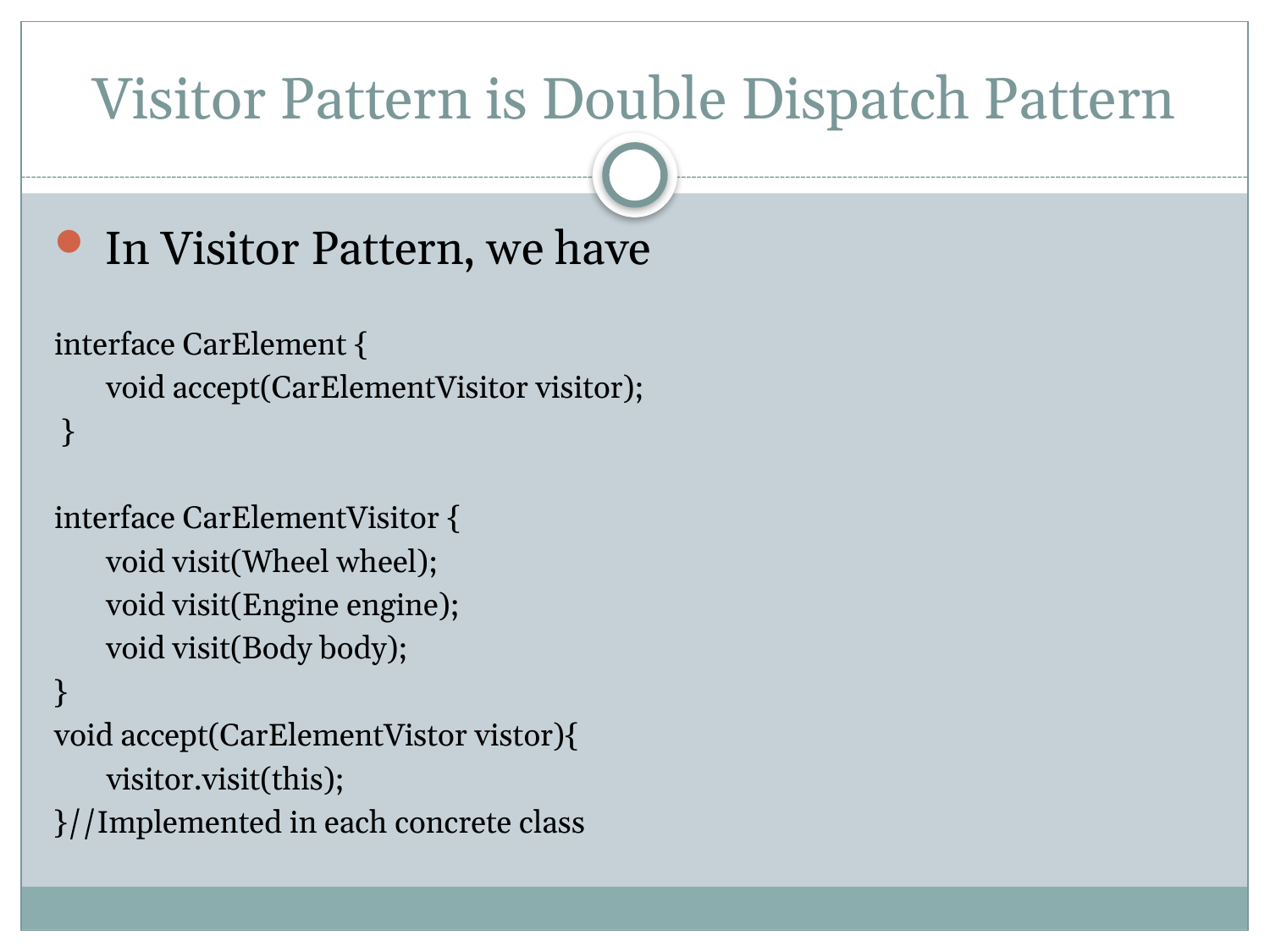

# Visitor Pattern is Double Dispatch Pattern
 In Visitor Pattern, we have

interface CarElement {
       void accept(CarElementVisitor visitor);
 }

interface CarElementVisitor {
       void visit(Wheel wheel);
       void visit(Engine engine);
       void visit(Body body);
}
void accept(CarElementVistor vistor){
	  visitor.visit(this);
}//Implemented in each concrete class